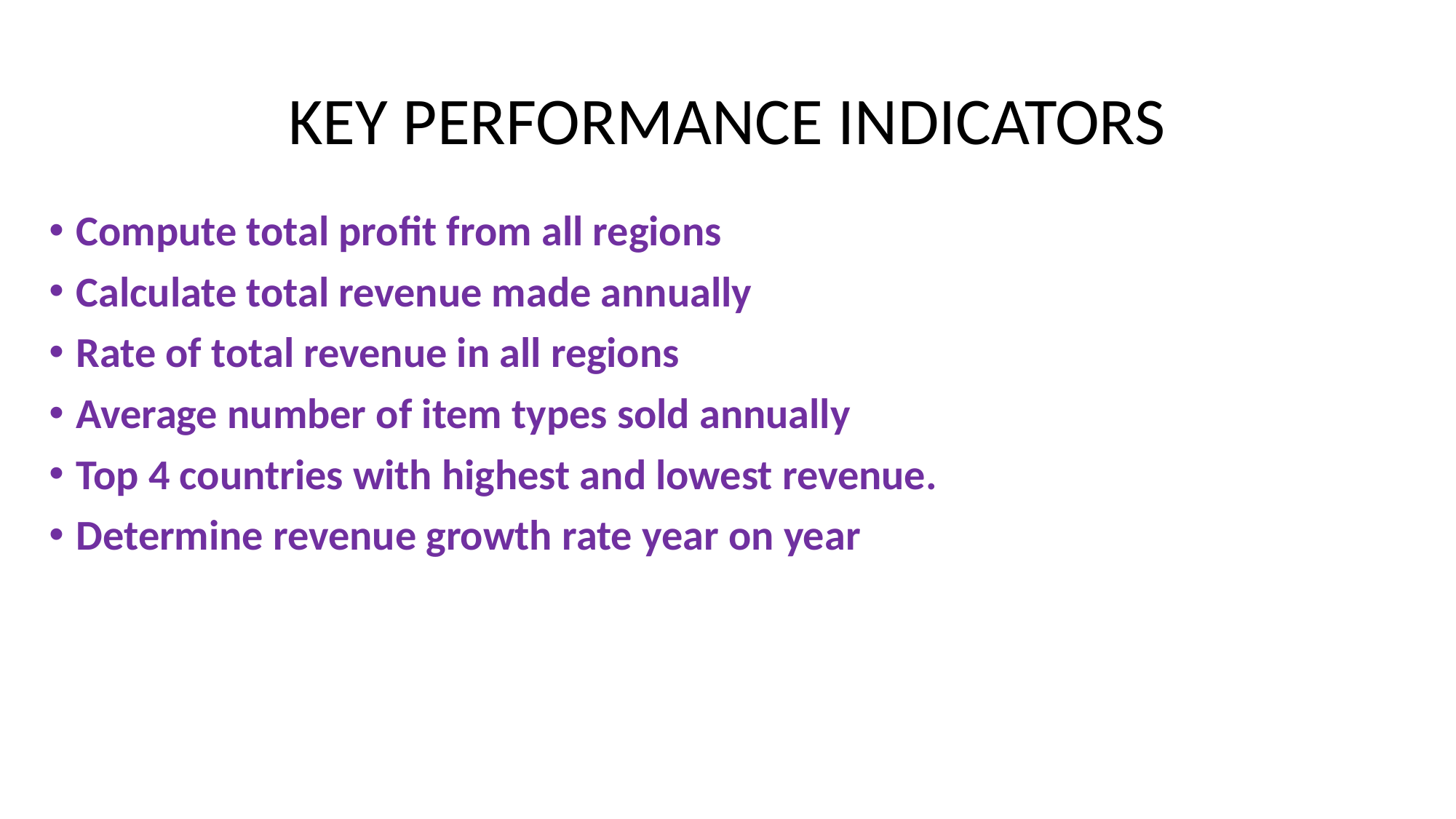

# KEY PERFORMANCE INDICATORS

Compute total profit from all regions
Calculate total revenue made annually
Rate of total revenue in all regions
Average number of item types sold annually
Top 4 countries with highest and lowest revenue.
Determine revenue growth rate year on year